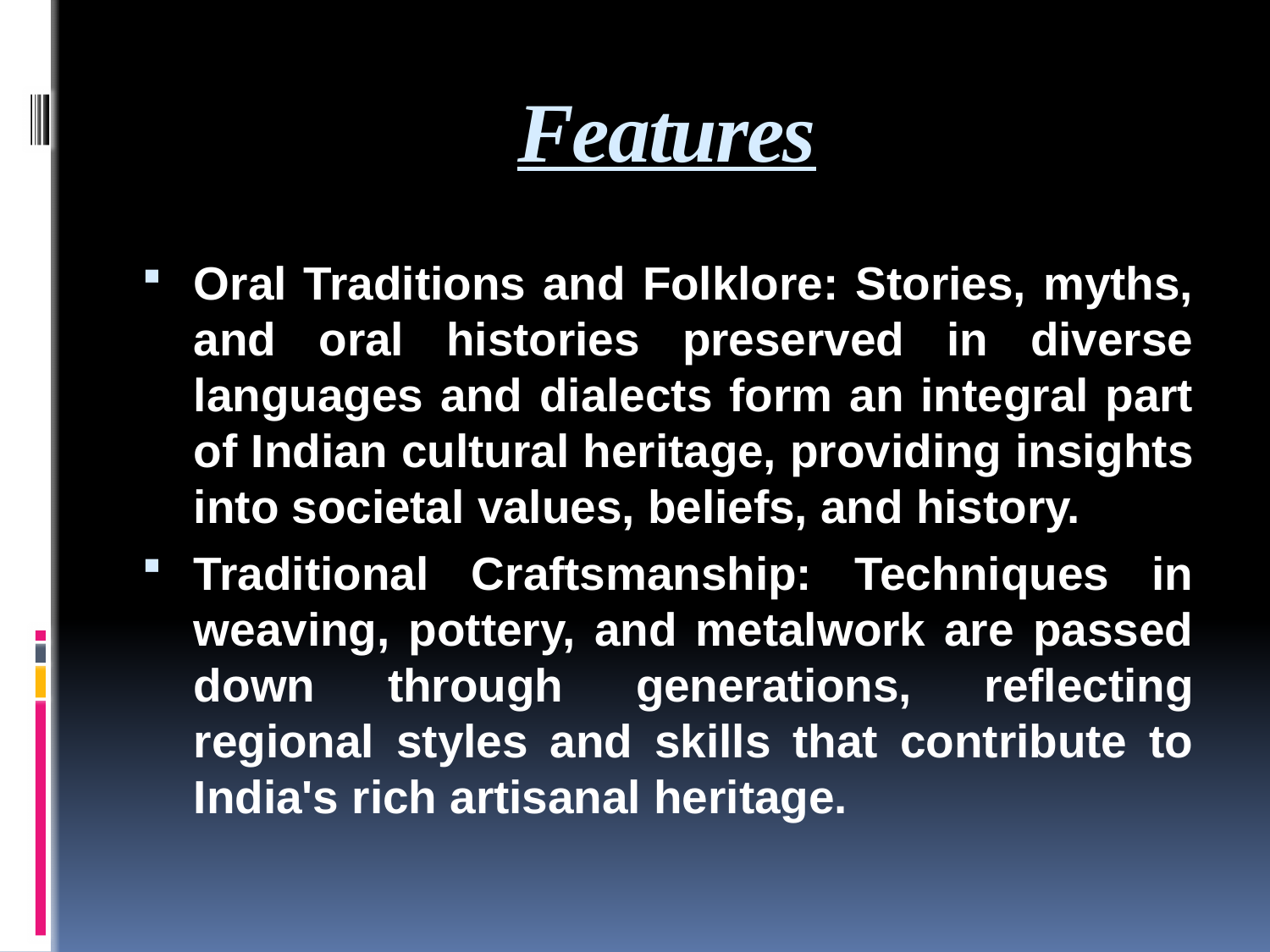

# Features
Oral Traditions and Folklore: Stories, myths, and oral histories preserved in diverse languages and dialects form an integral part of Indian cultural heritage, providing insights into societal values, beliefs, and history.
Traditional Craftsmanship: Techniques in weaving, pottery, and metalwork are passed down through generations, reflecting regional styles and skills that contribute to India's rich artisanal heritage.